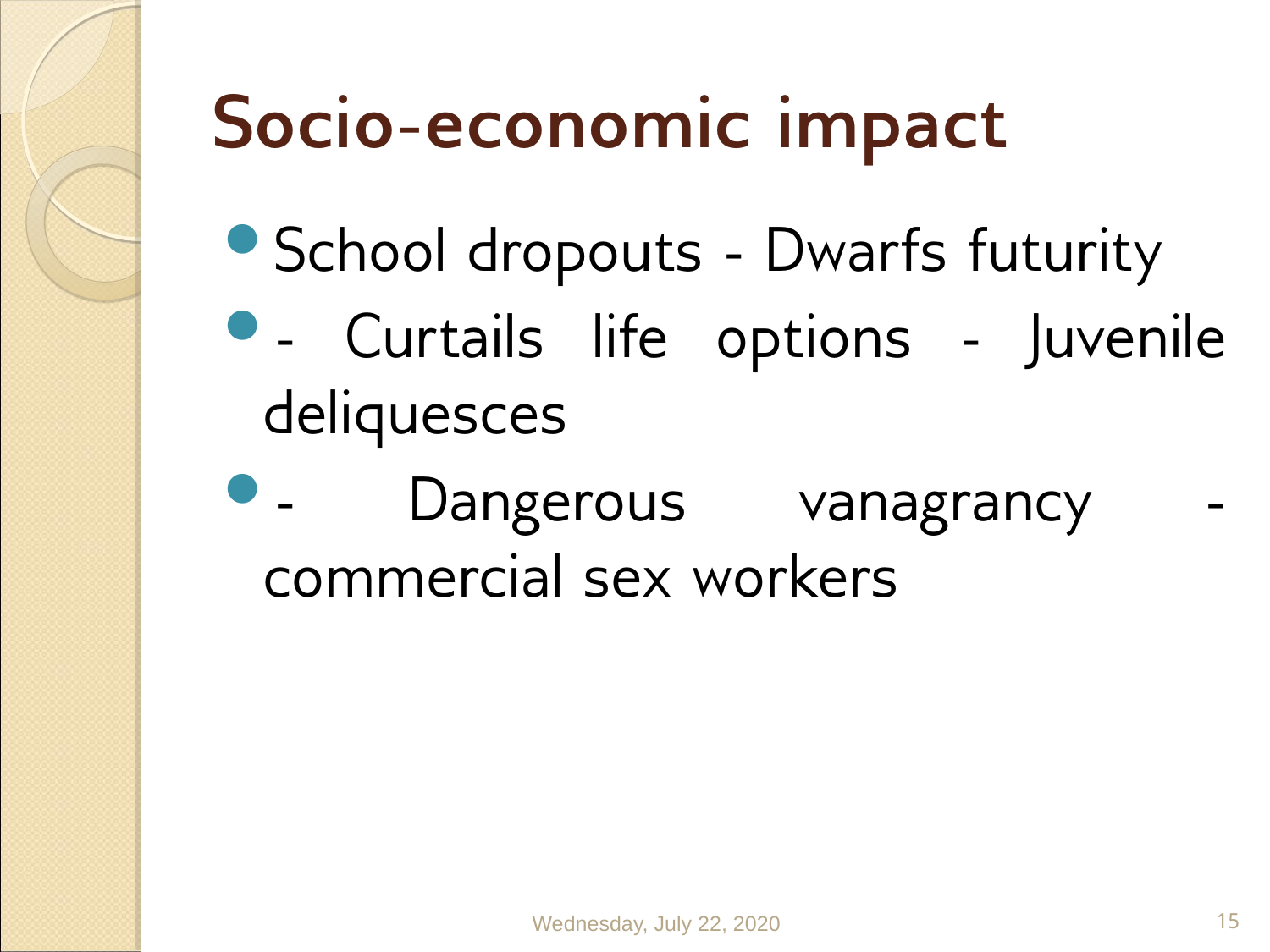

# Socio-economic impact
School dropouts - Dwarfs futurity
- Curtails life options - Juvenile deliquesces
- Dangerous vanagrancy - commercial sex workers

Wednesday, July 22, 2020
15